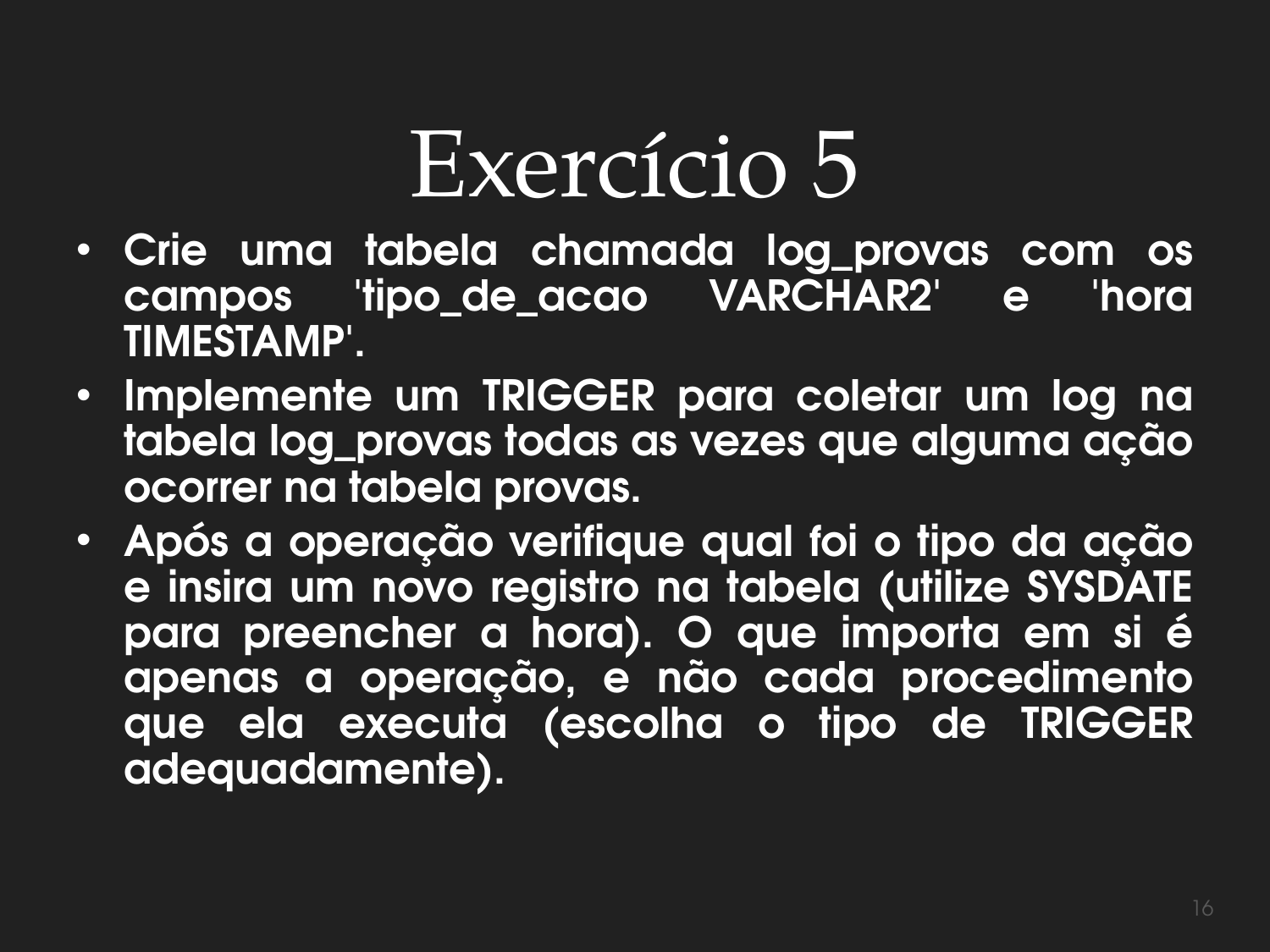

# Exercício 5
Crie uma tabela chamada log_provas com os campos 'tipo_de_acao VARCHAR2' e 'hora TIMESTAMP'.
Implemente um TRIGGER para coletar um log na tabela log_provas todas as vezes que alguma ação ocorrer na tabela provas.
Após a operação verifique qual foi o tipo da ação e insira um novo registro na tabela (utilize SYSDATE para preencher a hora). O que importa em si é apenas a operação, e não cada procedimento que ela executa (escolha o tipo de TRIGGER adequadamente).

16